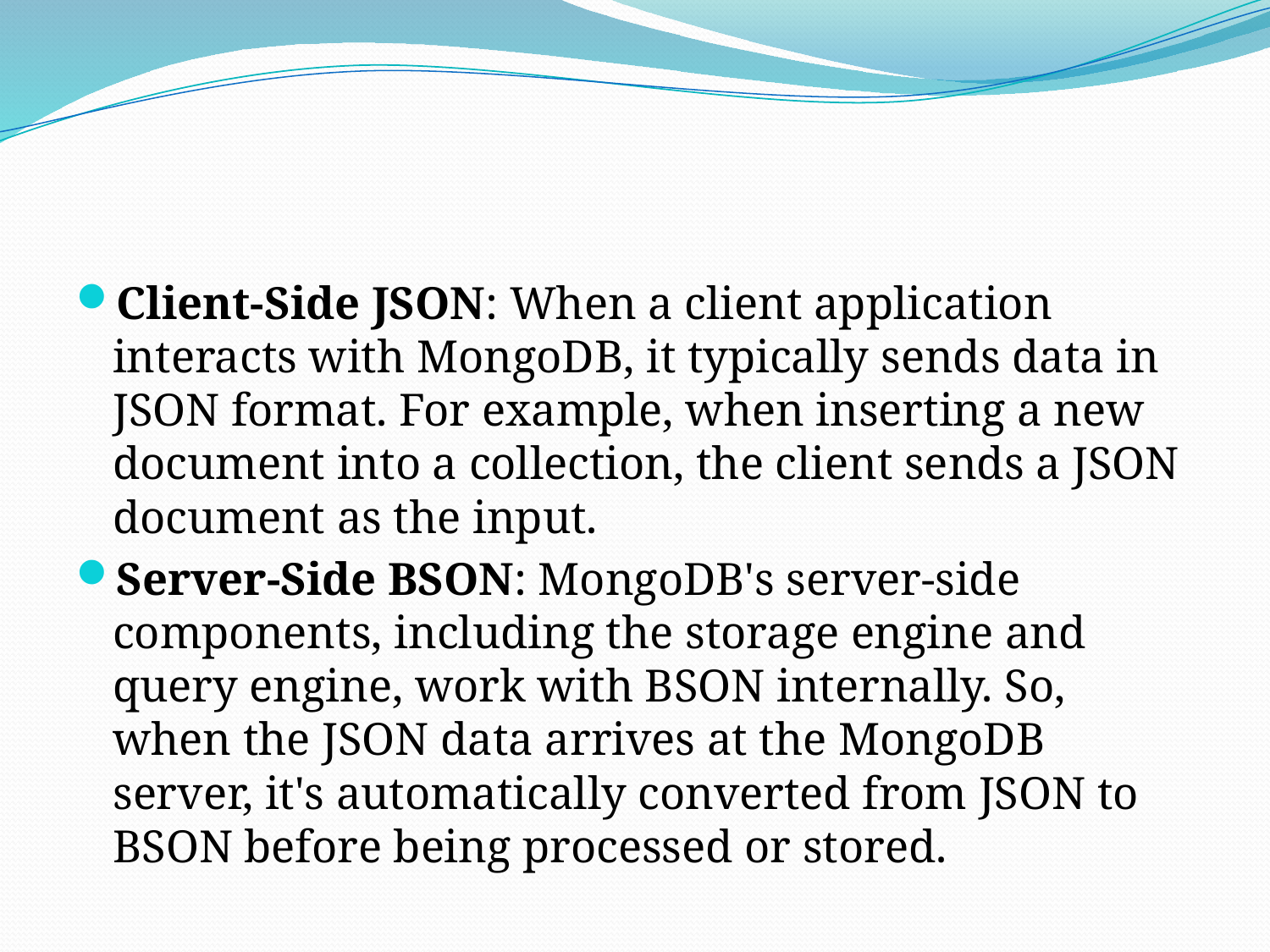

#
Client-Side JSON: When a client application interacts with MongoDB, it typically sends data in JSON format. For example, when inserting a new document into a collection, the client sends a JSON document as the input.
Server-Side BSON: MongoDB's server-side components, including the storage engine and query engine, work with BSON internally. So, when the JSON data arrives at the MongoDB server, it's automatically converted from JSON to BSON before being processed or stored.